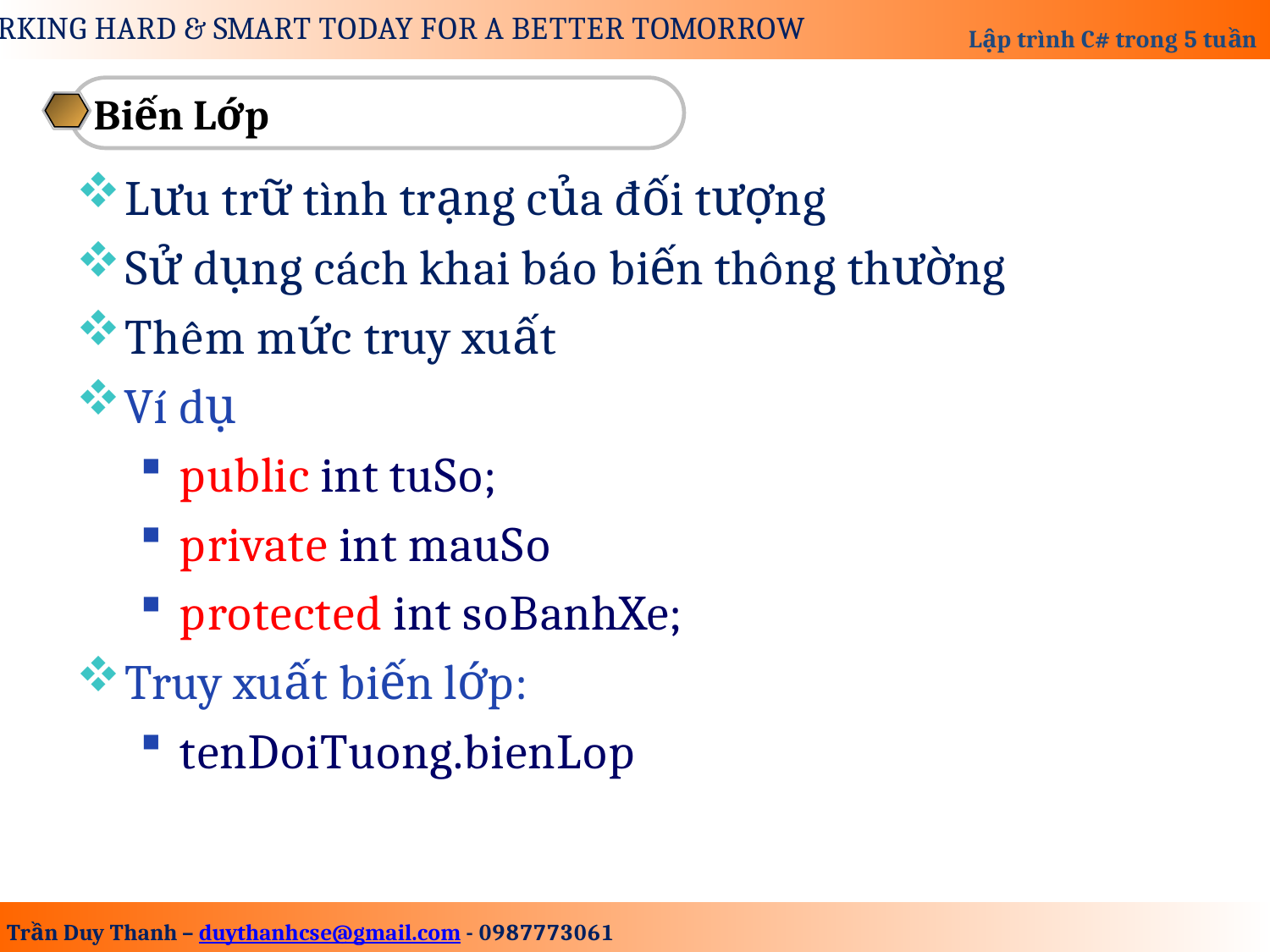

Biến Lớp

Lưu trữ tình trạng của đối tượng
Sử dụng cách khai báo biến thông thường
Thêm mức truy xuất
Ví dụ
public int tuSo;
private int mauSo
protected int soBanhXe;
Truy xuất biến lớp:
tenDoiTuong.bienLop